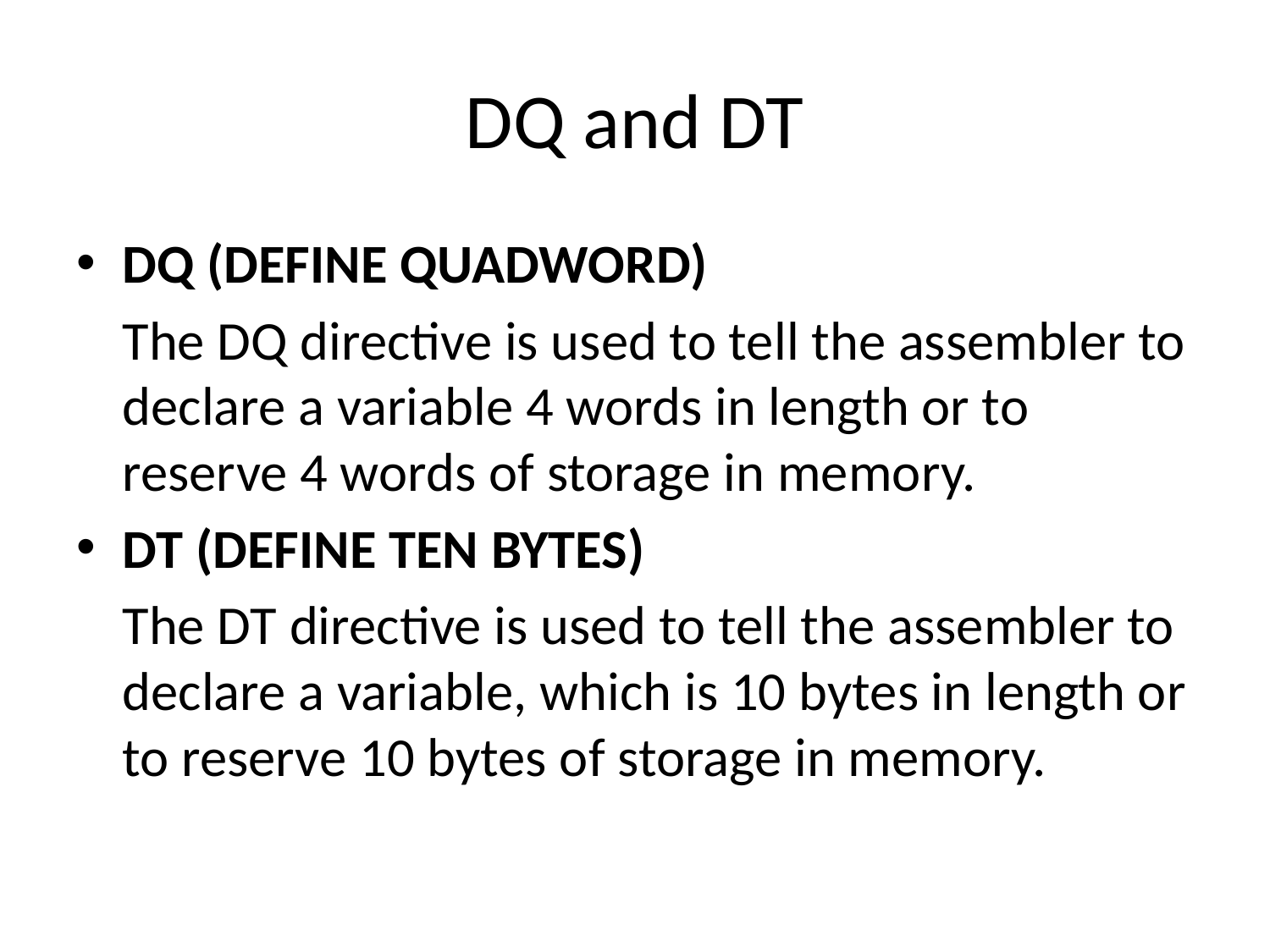

# DQ and DT
DQ (DEFINE QUADWORD)
	The DQ directive is used to tell the assembler to declare a variable 4 words in length or to reserve 4 words of storage in memory.
DT (DEFINE TEN BYTES)
	The DT directive is used to tell the assembler to declare a variable, which is 10 bytes in length or to reserve 10 bytes of storage in memory.